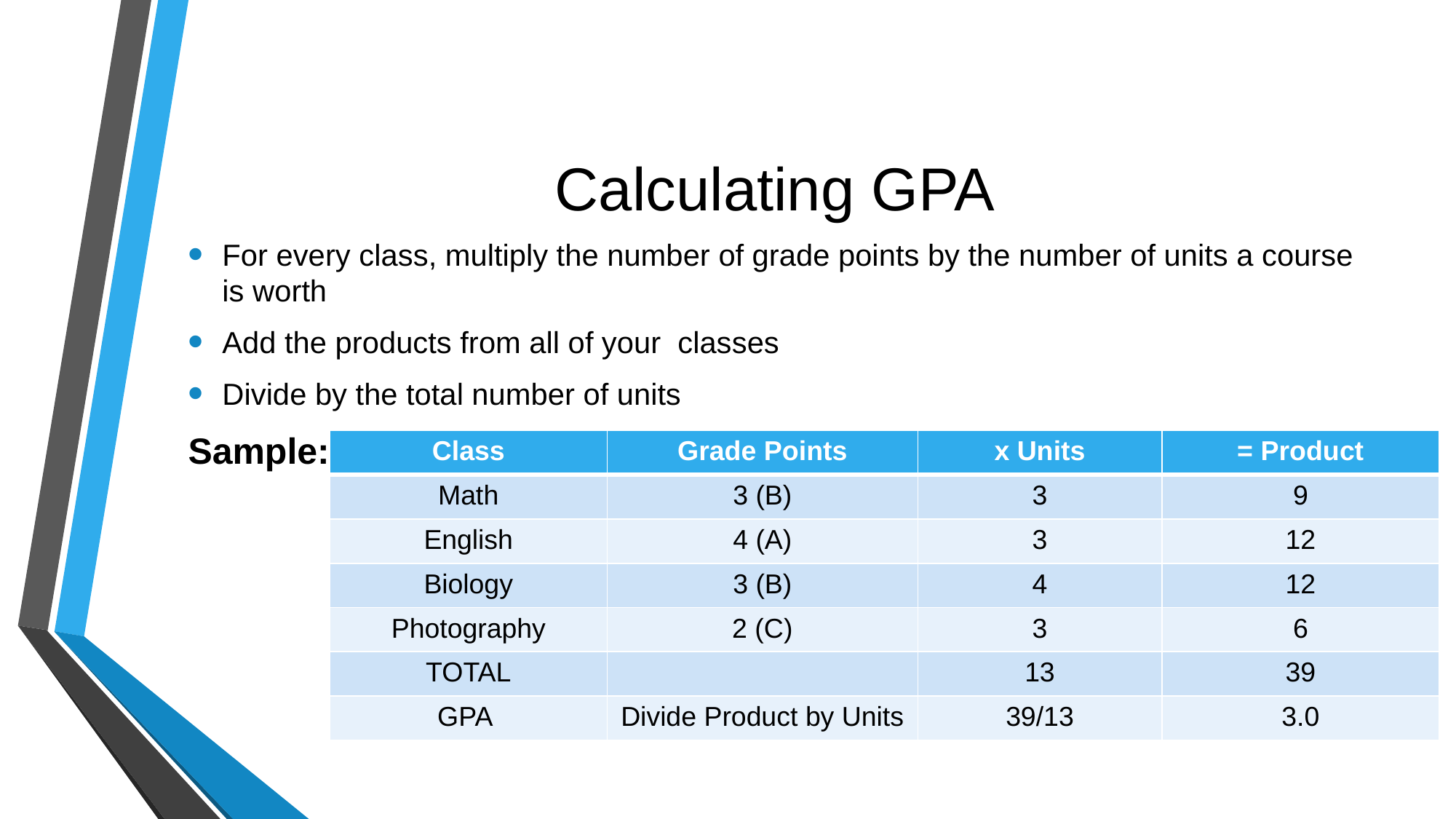

# Calculating GPA
For every class, multiply the number of grade points by the number of units a course is worth
Add the products from all of your  classes
Divide by the total number of units
Sample:
| Class | Grade Points | x Units | = Product |
| --- | --- | --- | --- |
| Math | 3 (B) | 3 | 9 |
| English | 4 (A) | 3 | 12 |
| Biology | 3 (B) | 4 | 12 |
| Photography | 2 (C) | 3 | 6 |
| TOTAL |  | 13 | 39 |
| GPA | Divide Product by Units | 39/13 | 3.0 |